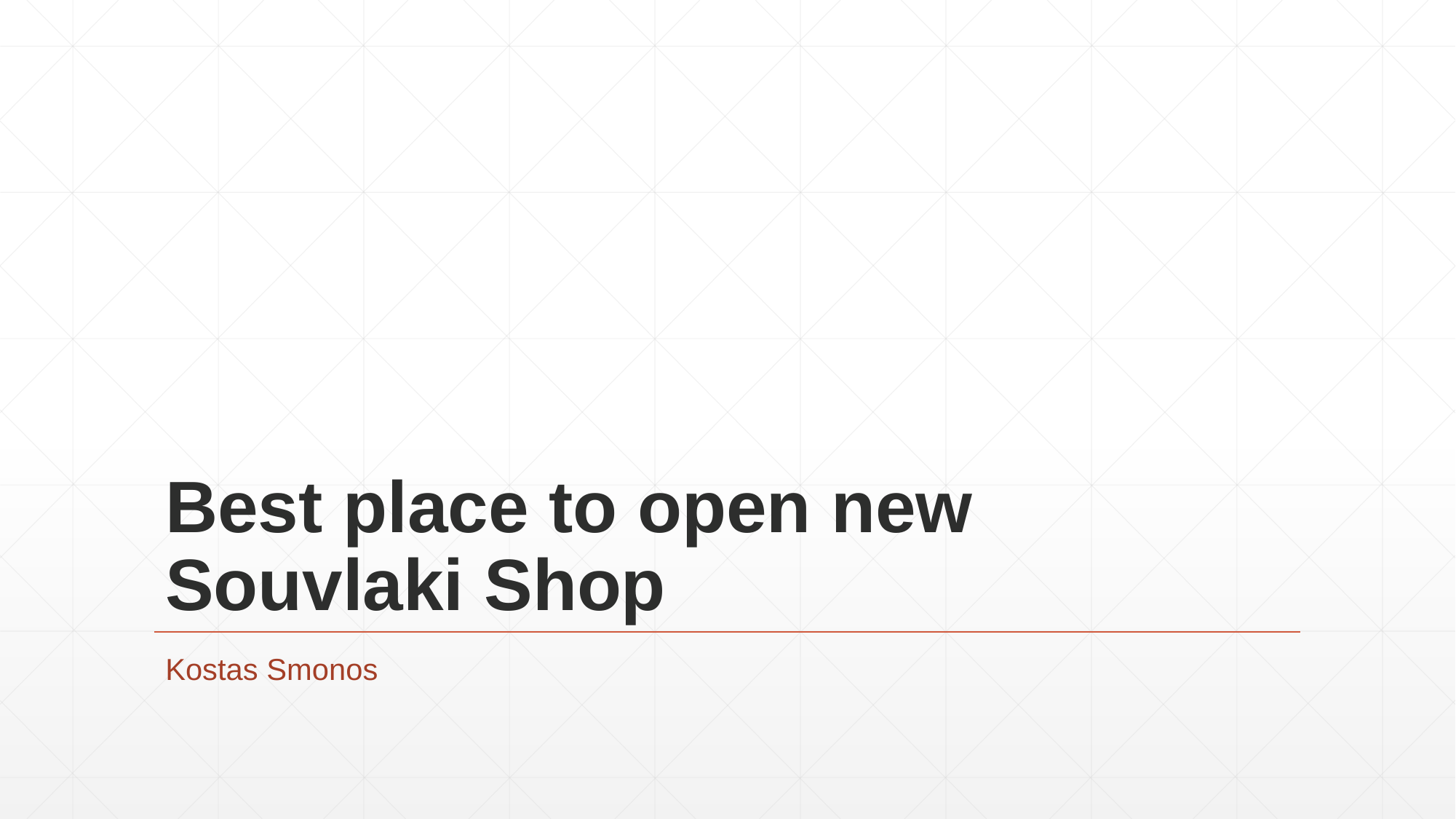

# Best place to open new Souvlaki Shop
Kostas Smonos